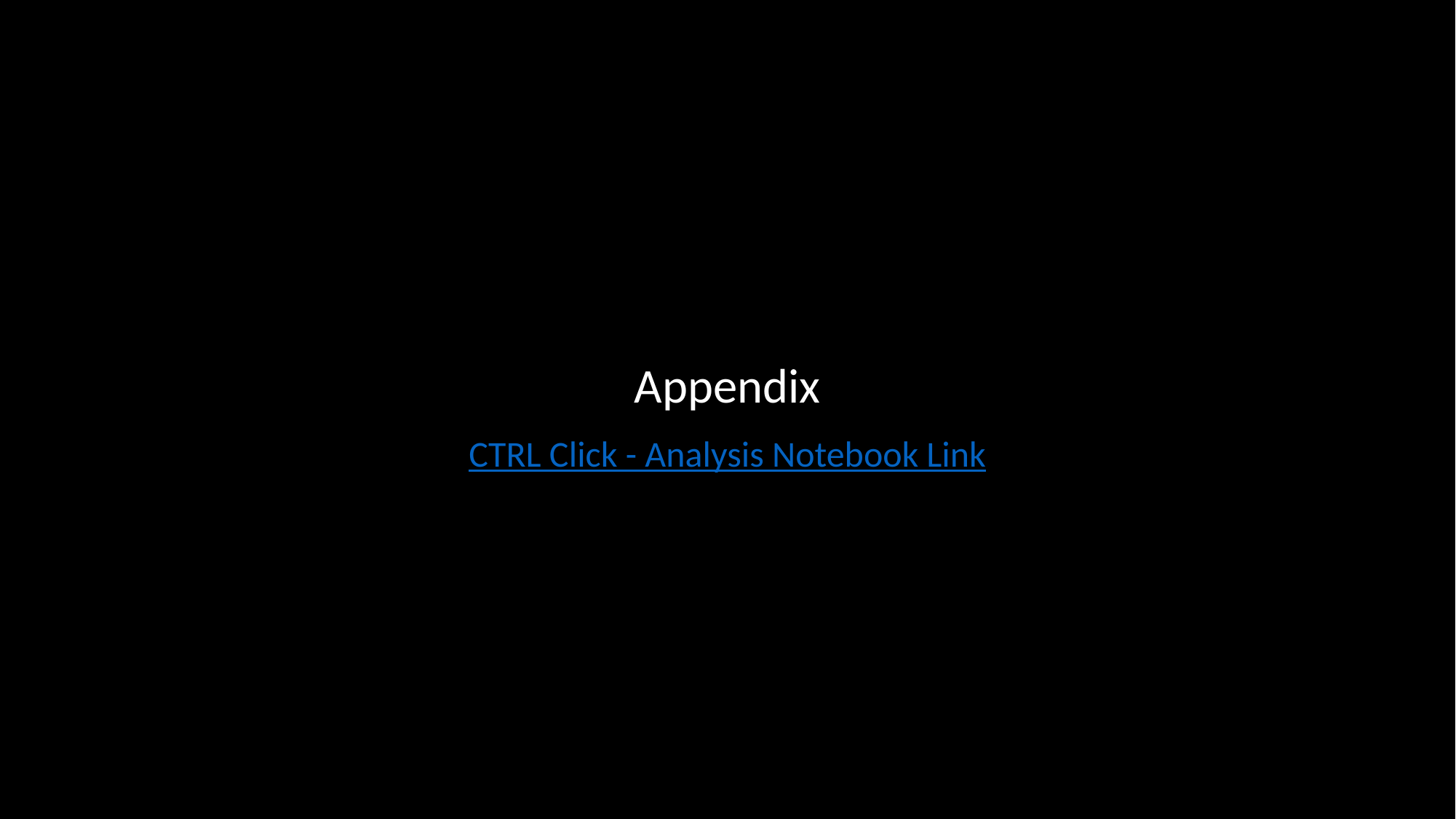

# Appendix
CTRL Click - Analysis Notebook Link